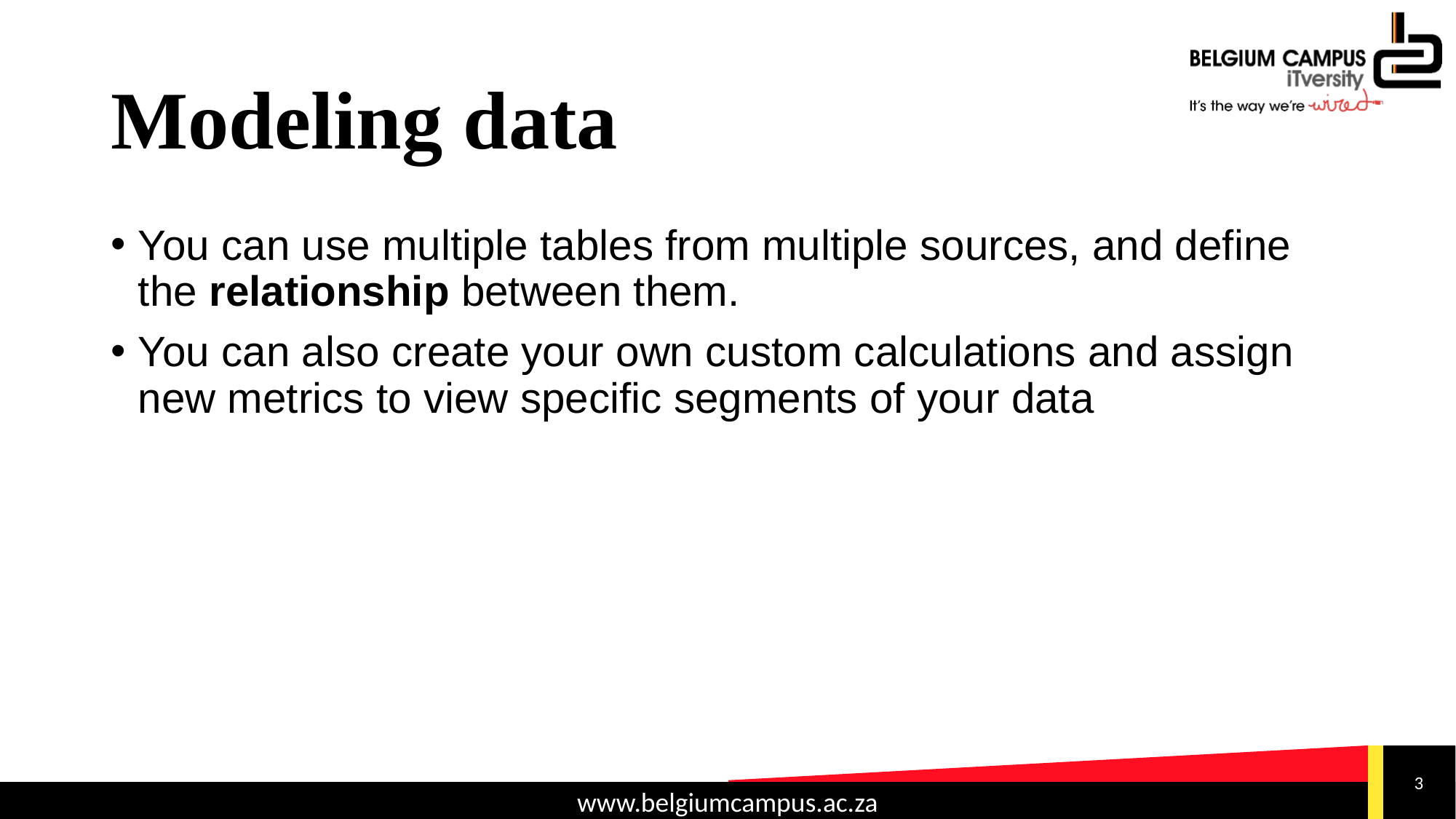

# Modeling data
You can use multiple tables from multiple sources, and define the relationship between them.
You can also create your own custom calculations and assign new metrics to view specific segments of your data